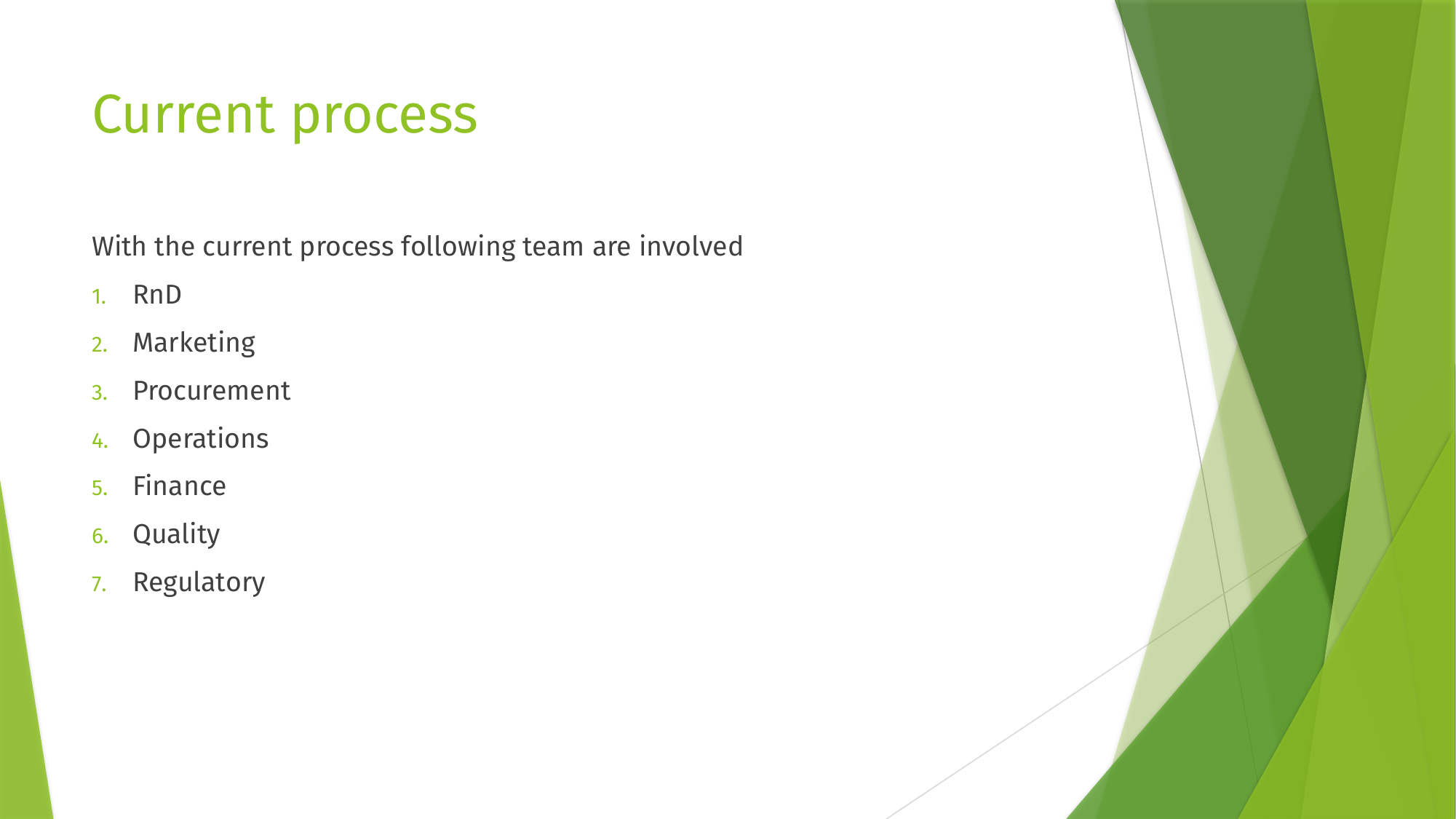

# Current process

With the current process following team are involved
RnD
Marketing
Procurement
Operations
Finance
Quality
Regulatory